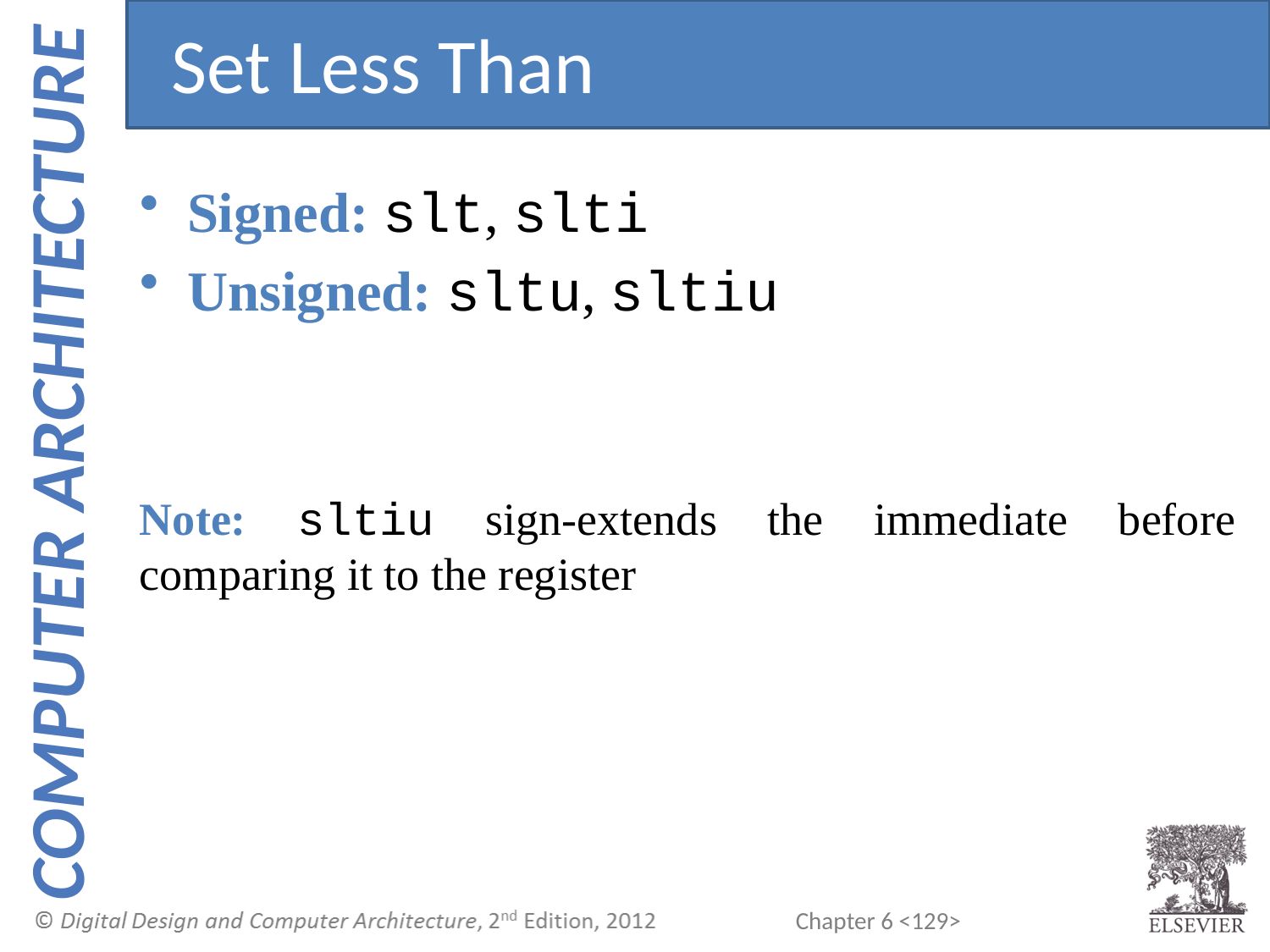

Set Less Than

Signed: slt, slti
Unsigned: sltu, sltiu

Note: sltiu sign-extends the immediate before comparing it to the register